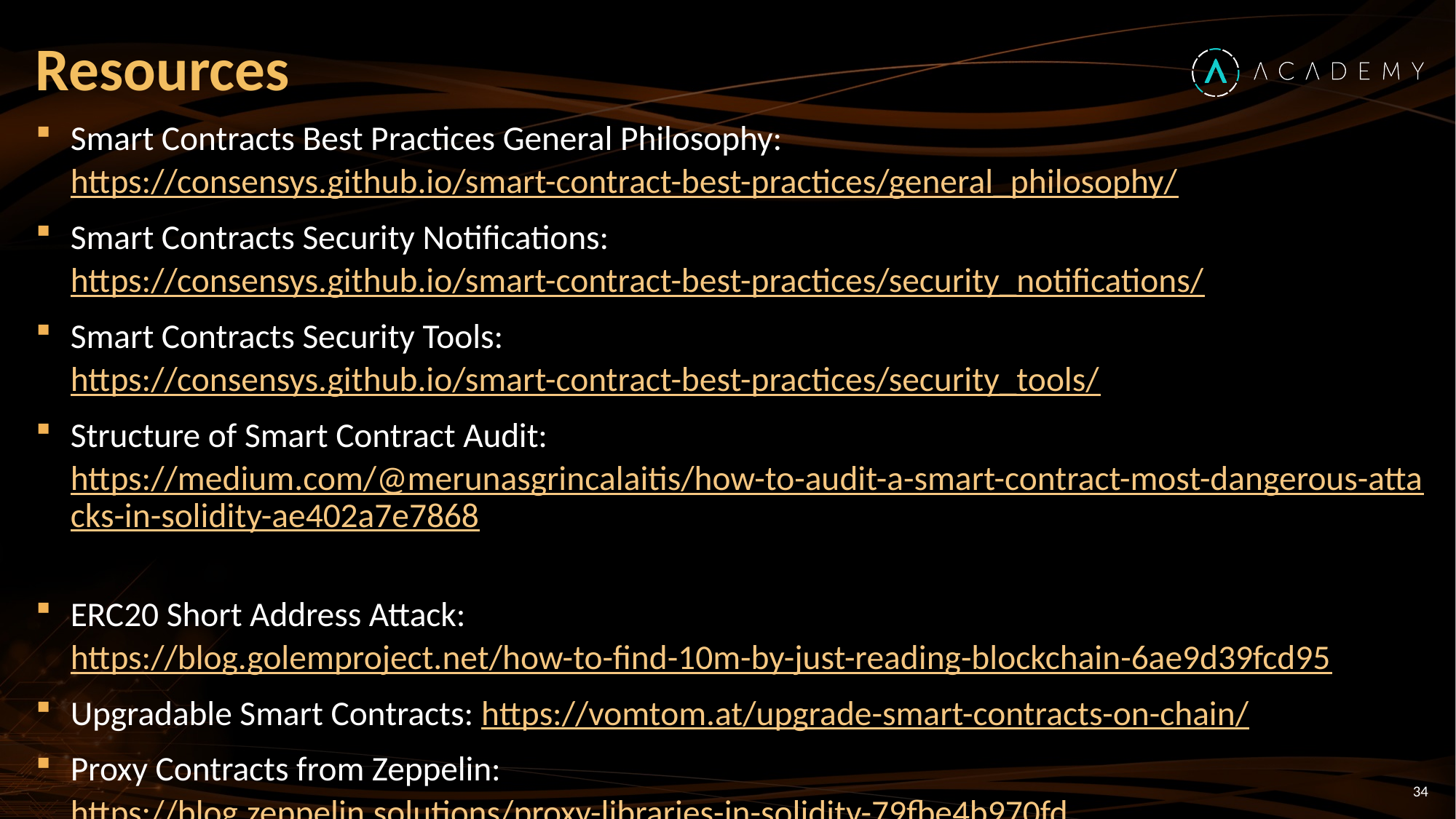

# Resources
Smart Contracts Best Practices General Philosophy: https://consensys.github.io/smart-contract-best-practices/general_philosophy/
Smart Contracts Security Notifications: https://consensys.github.io/smart-contract-best-practices/security_notifications/
Smart Contracts Security Tools: https://consensys.github.io/smart-contract-best-practices/security_tools/
Structure of Smart Contract Audit: https://medium.com/@merunasgrincalaitis/how-to-audit-a-smart-contract-most-dangerous-attacks-in-solidity-ae402a7e7868
ERC20 Short Address Attack: https://blog.golemproject.net/how-to-find-10m-by-just-reading-blockchain-6ae9d39fcd95
Upgradable Smart Contracts: https://vomtom.at/upgrade-smart-contracts-on-chain/
Proxy Contracts from Zeppelin: https://blog.zeppelin.solutions/proxy-libraries-in-solidity-79fbe4b970fd
34